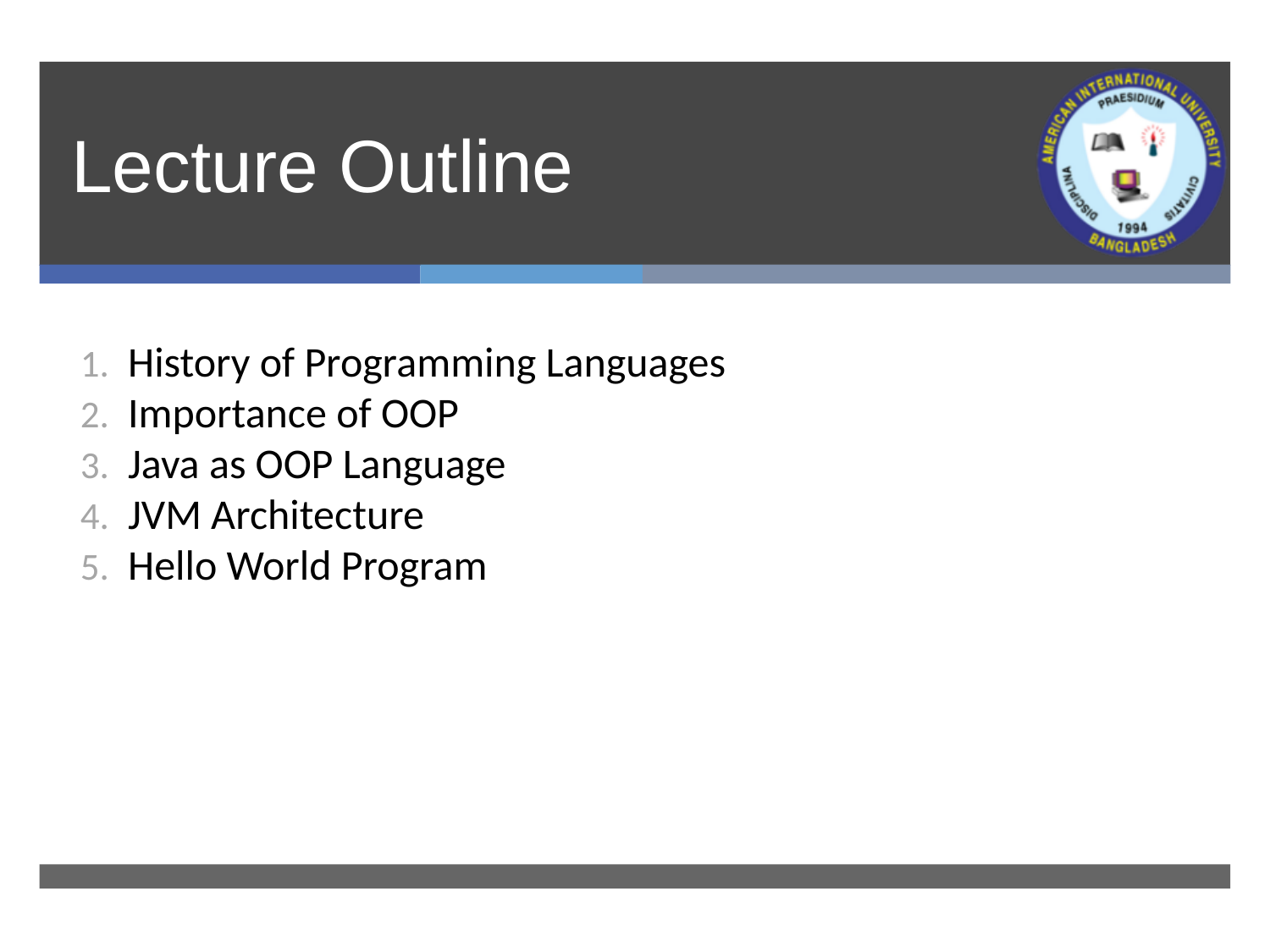

# Lecture Outline
History of Programming Languages
Importance of OOP
Java as OOP Language
JVM Architecture
Hello World Program